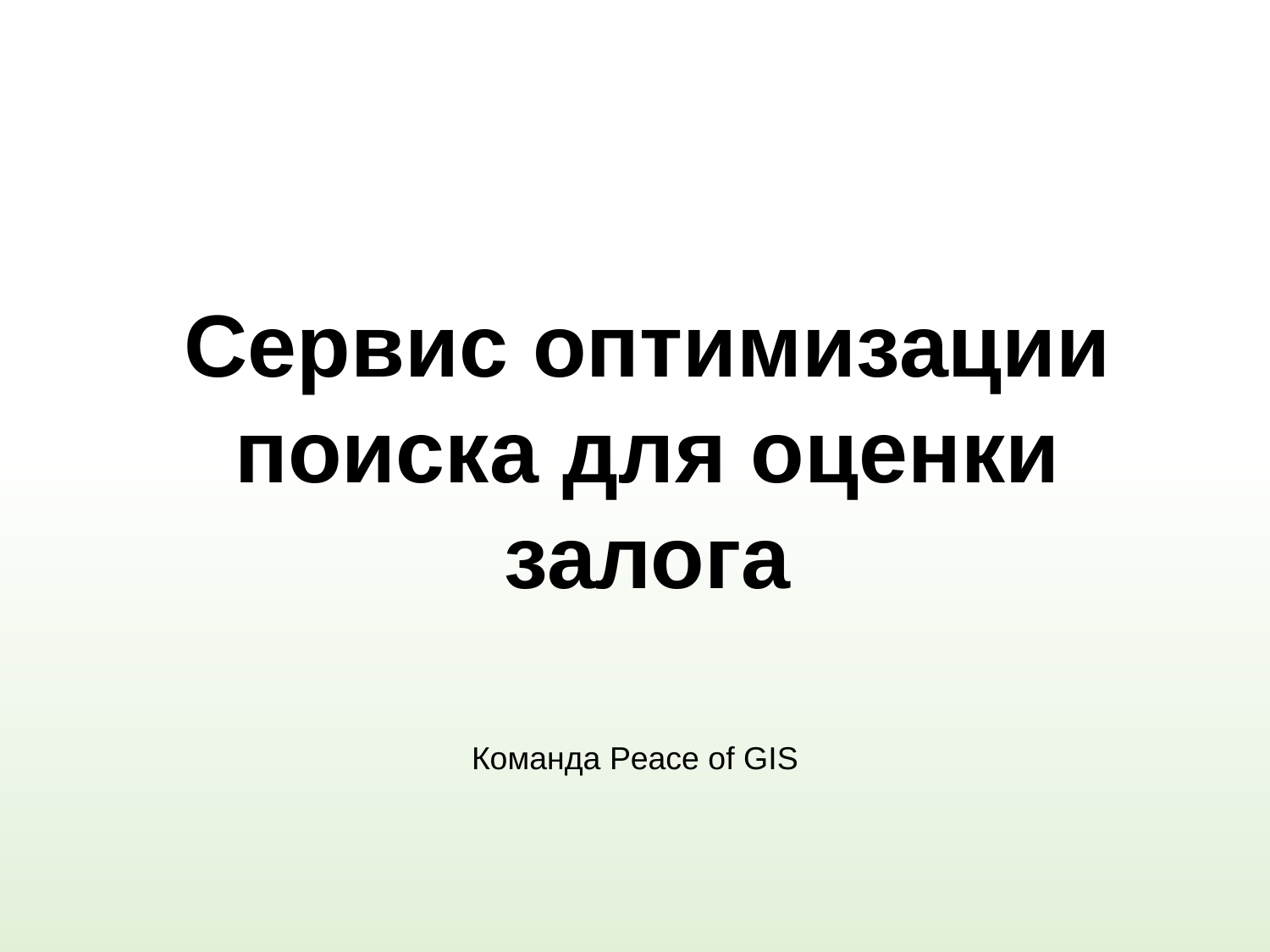

Сервис оптимизации поиска для оценки залога
Команда Peace of GIS